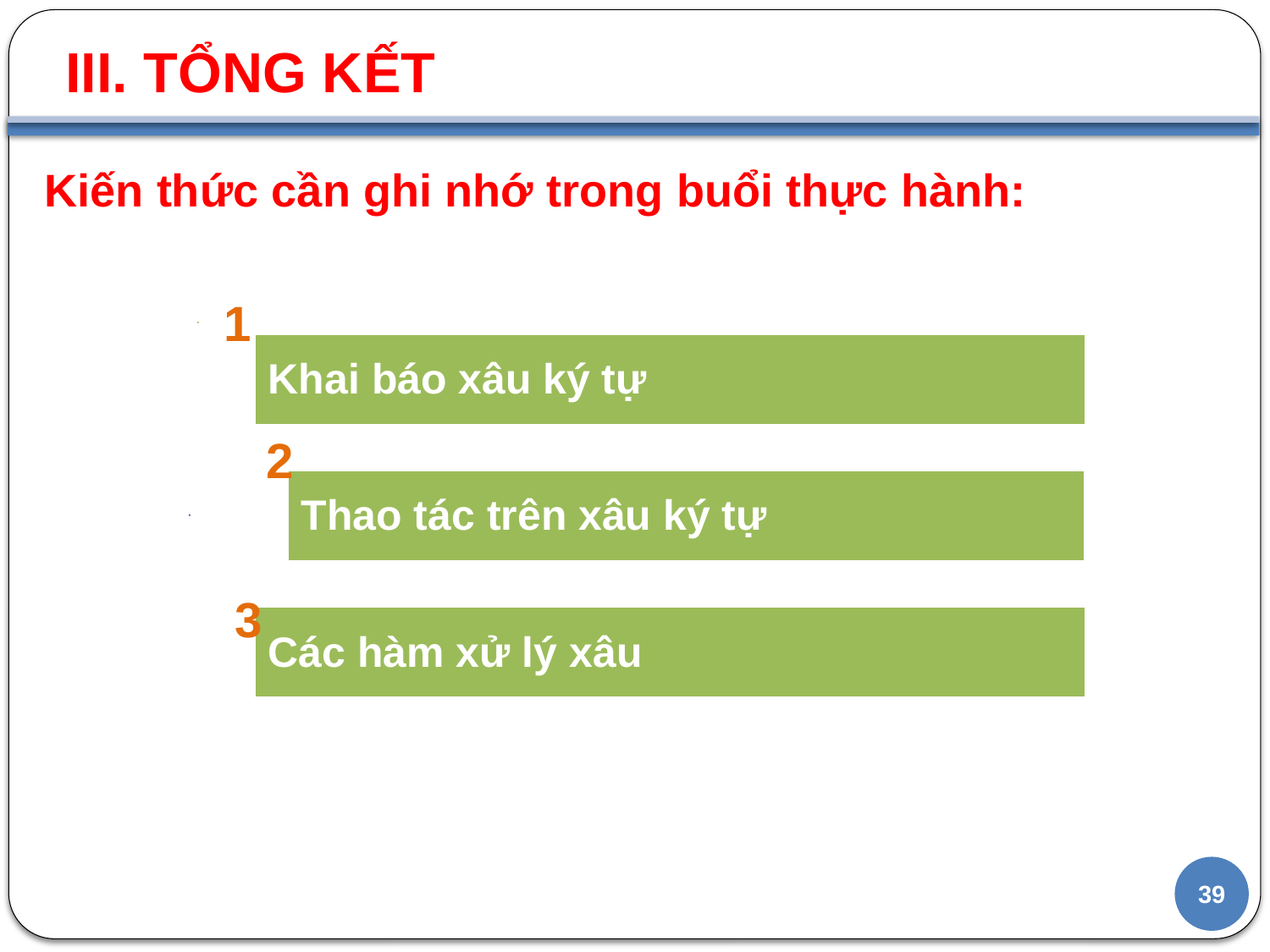

III. TỔNG KẾT
#
Kiến thức cần ghi nhớ trong buổi thực hành:

Khai báo xâu ký tự
Thao tác trên xâu ký tự
Các hàm xử lý xâu
1
2
3
39